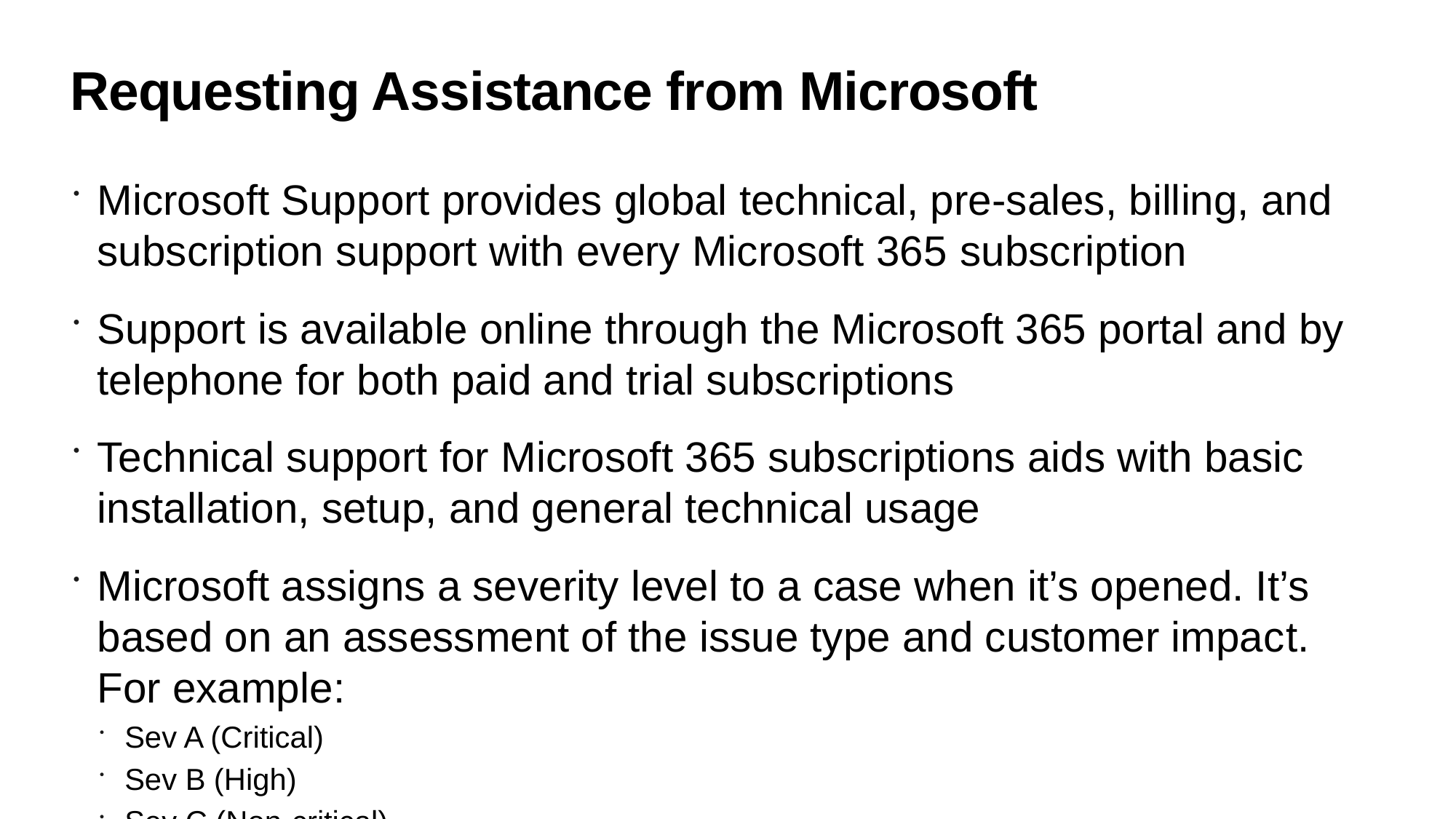

# Requesting Assistance from Microsoft
Microsoft Support provides global technical, pre-sales, billing, and subscription support with every Microsoft 365 subscription
Support is available online through the Microsoft 365 portal and by telephone for both paid and trial subscriptions
Technical support for Microsoft 365 subscriptions aids with basic installation, setup, and general technical usage
Microsoft assigns a severity level to a case when it’s opened. It’s based on an assessment of the issue type and customer impact. For example:
Sev A (Critical)
Sev B (High)
Sev C (Non-critical)